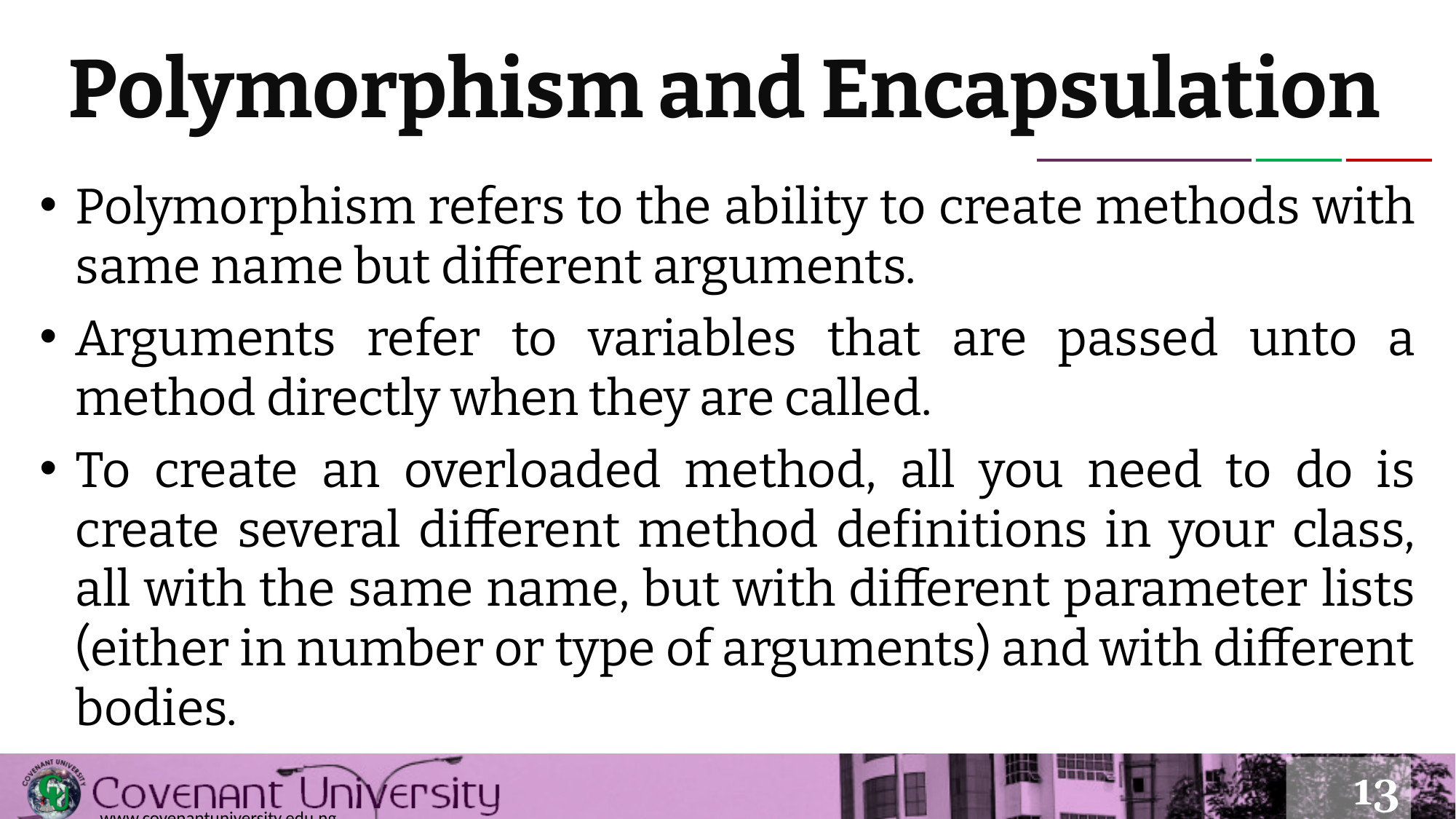

# Polymorphism and Encapsulation
Polymorphism refers to the ability to create methods with same name but different arguments.
Arguments refer to variables that are passed unto a method directly when they are called.
To create an overloaded method, all you need to do is create several different method definitions in your class, all with the same name, but with different parameter lists (either in number or type of arguments) and with different bodies.